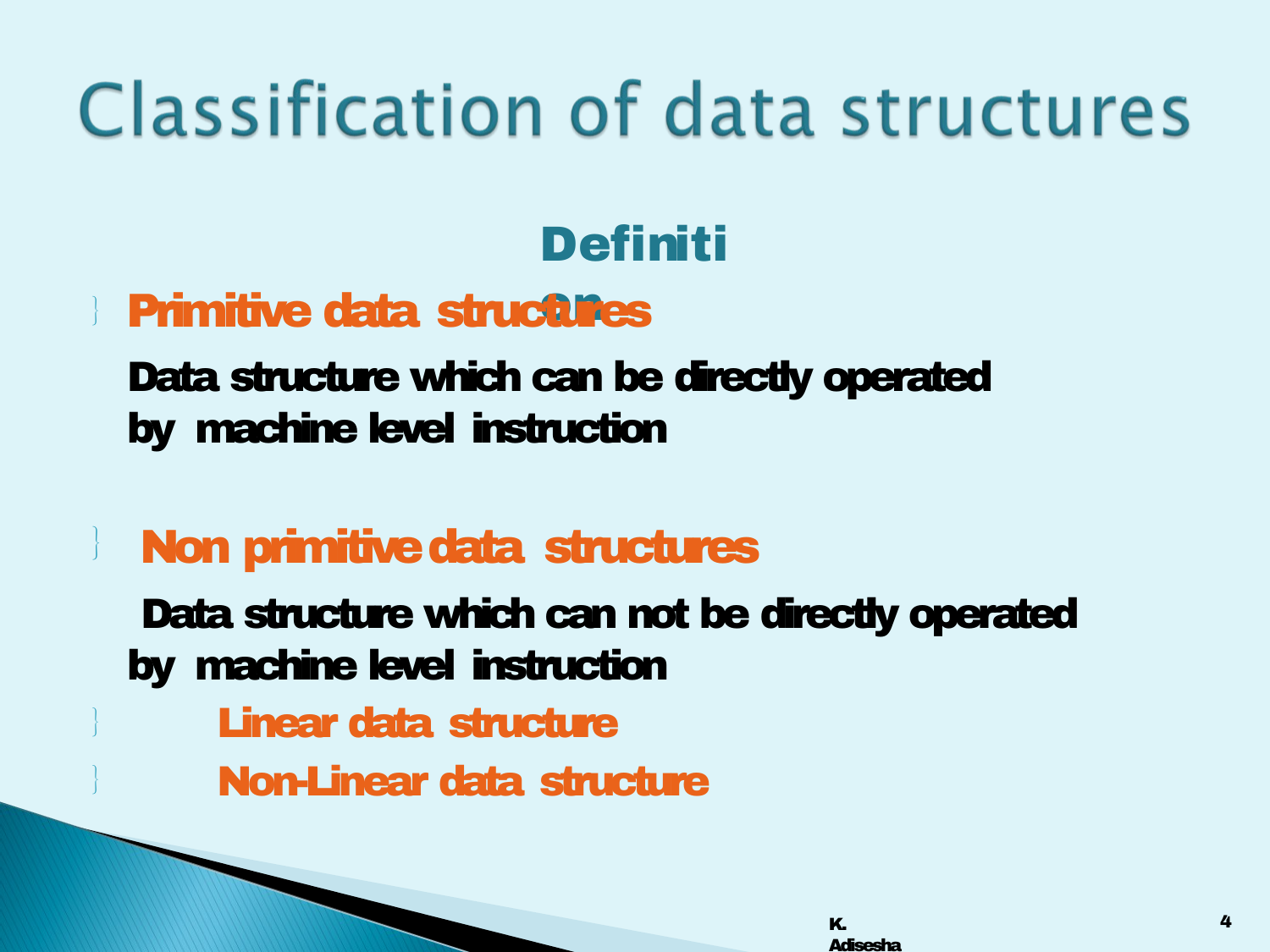

# Definition
} Primitive data structures
Data structure which can be directly operated by  machine level instruction
Non primitive data structures
Data structure which can not be directly operated by  machine level instruction
Linear data structure
Non-Linear data structure
}
}
}
4
K. Adisesha